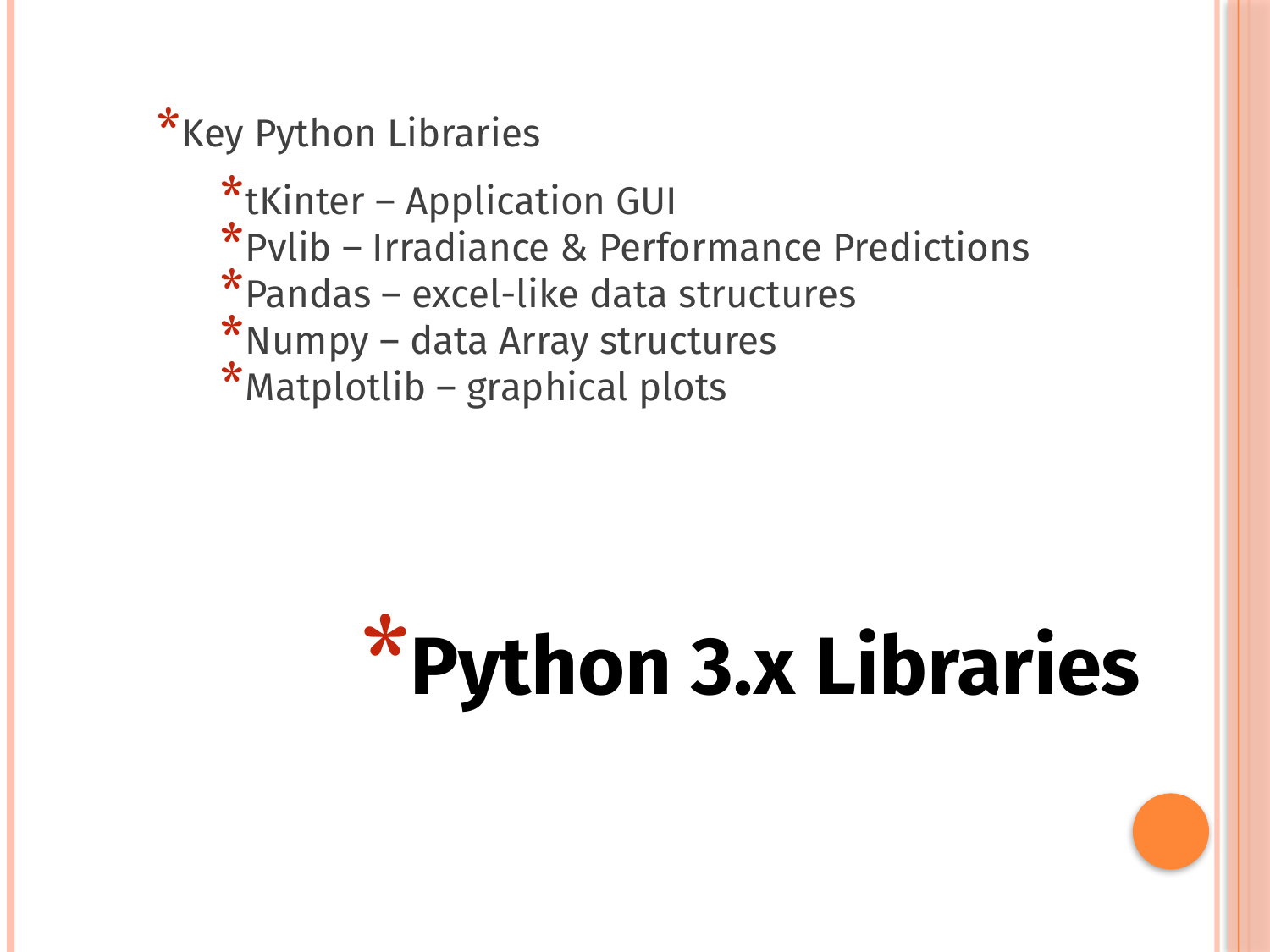

Key Python Libraries
tKinter – Application GUI
Pvlib – Irradiance & Performance Predictions
Pandas – excel-like data structures
Numpy – data Array structures
Matplotlib – graphical plots

Python 3.x Libraries